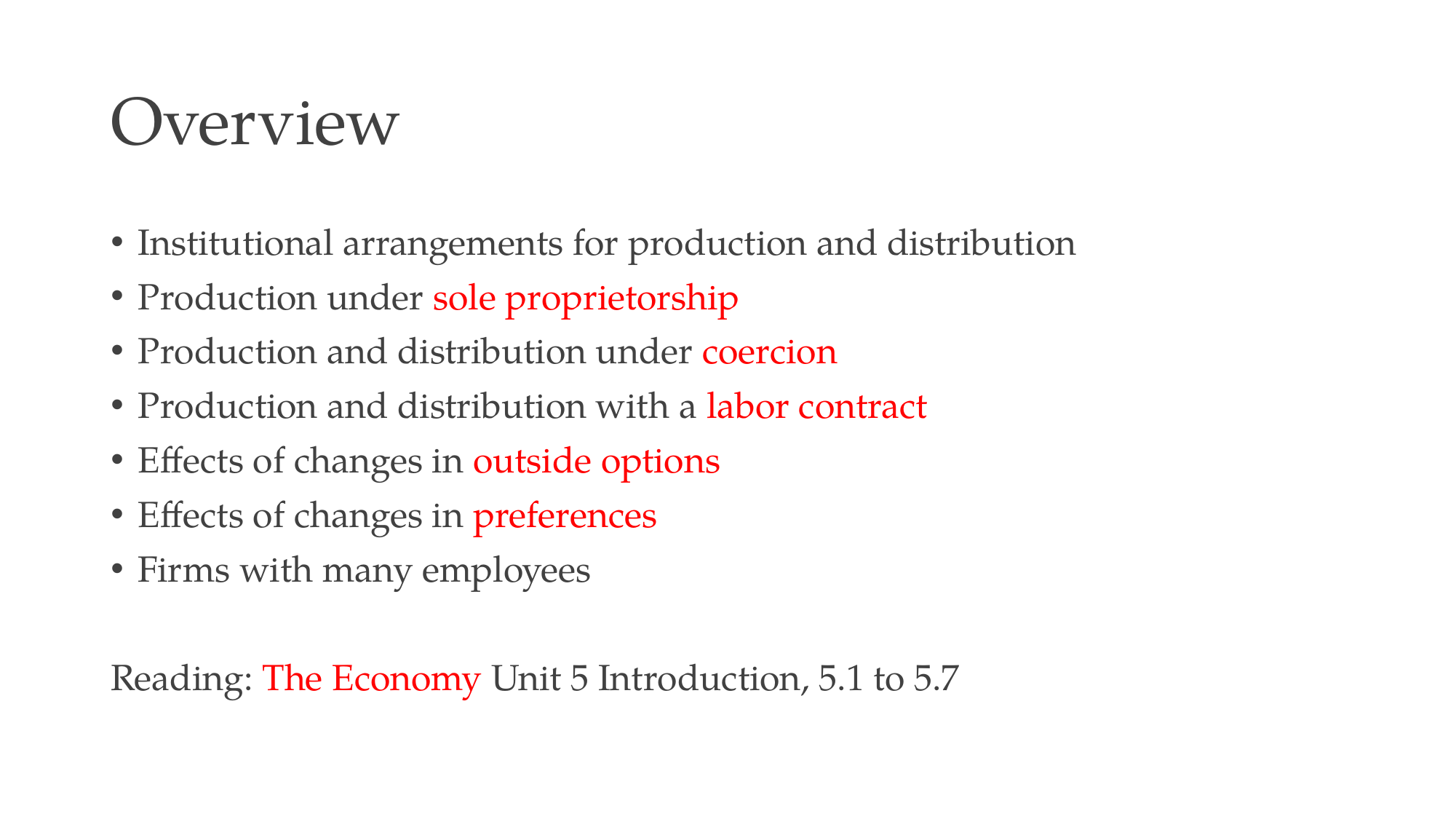

# Overview
Institutional arrangements for production and distribution
Production under sole proprietorship
Production and distribution under coercion
Production and distribution with a labor contract
Effects of changes in outside options
Effects of changes in preferences
Firms with many employees

Reading: The Economy Unit 5 Introduction, 5.1 to 5.7